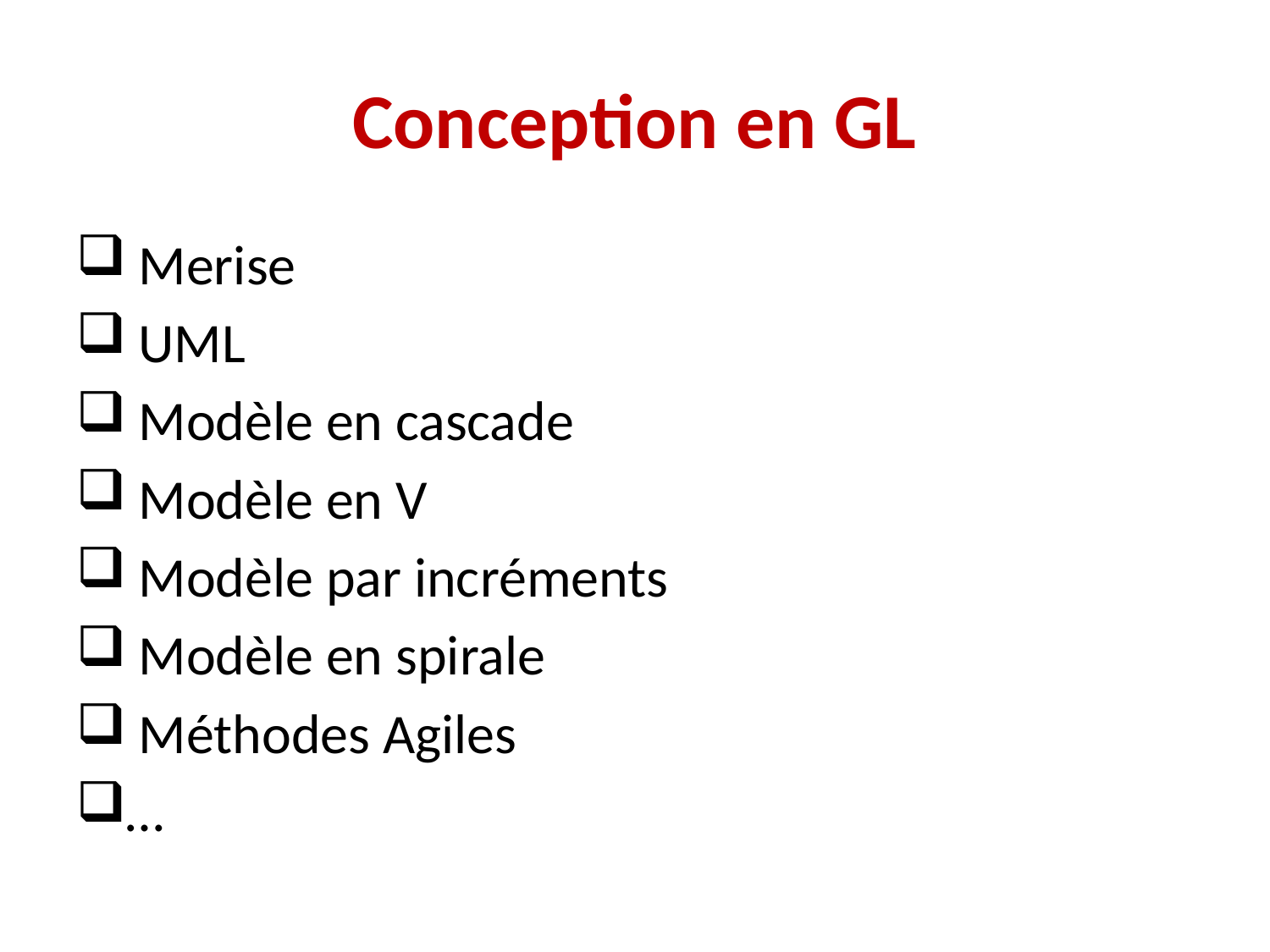

# Conception en GL
 Merise
 UML
 Modèle en cascade
 Modèle en V
 Modèle par incréments
 Modèle en spirale
 Méthodes Agiles
…